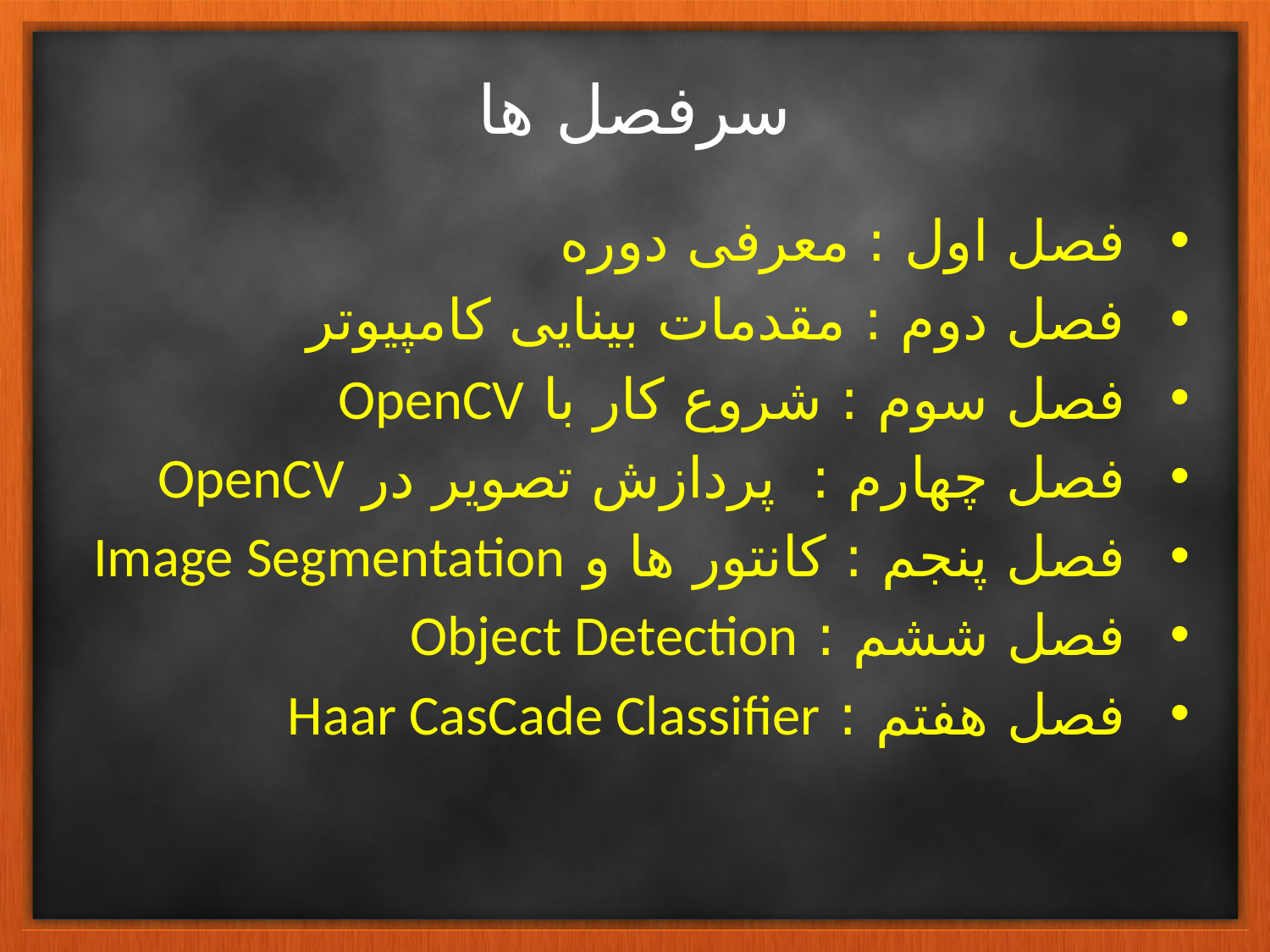

# سرفصل ها
فصل اول : معرفی دوره
فصل دوم : مقدمات بینایی کامپیوتر
فصل سوم : شروع کار با OpenCV
فصل چهارم :  پردازش تصویر در OpenCV
فصل پنجم : کانتور ها و Image Segmentation
فصل ششم : Object Detection
فصل هفتم : Haar CasCade Classifier